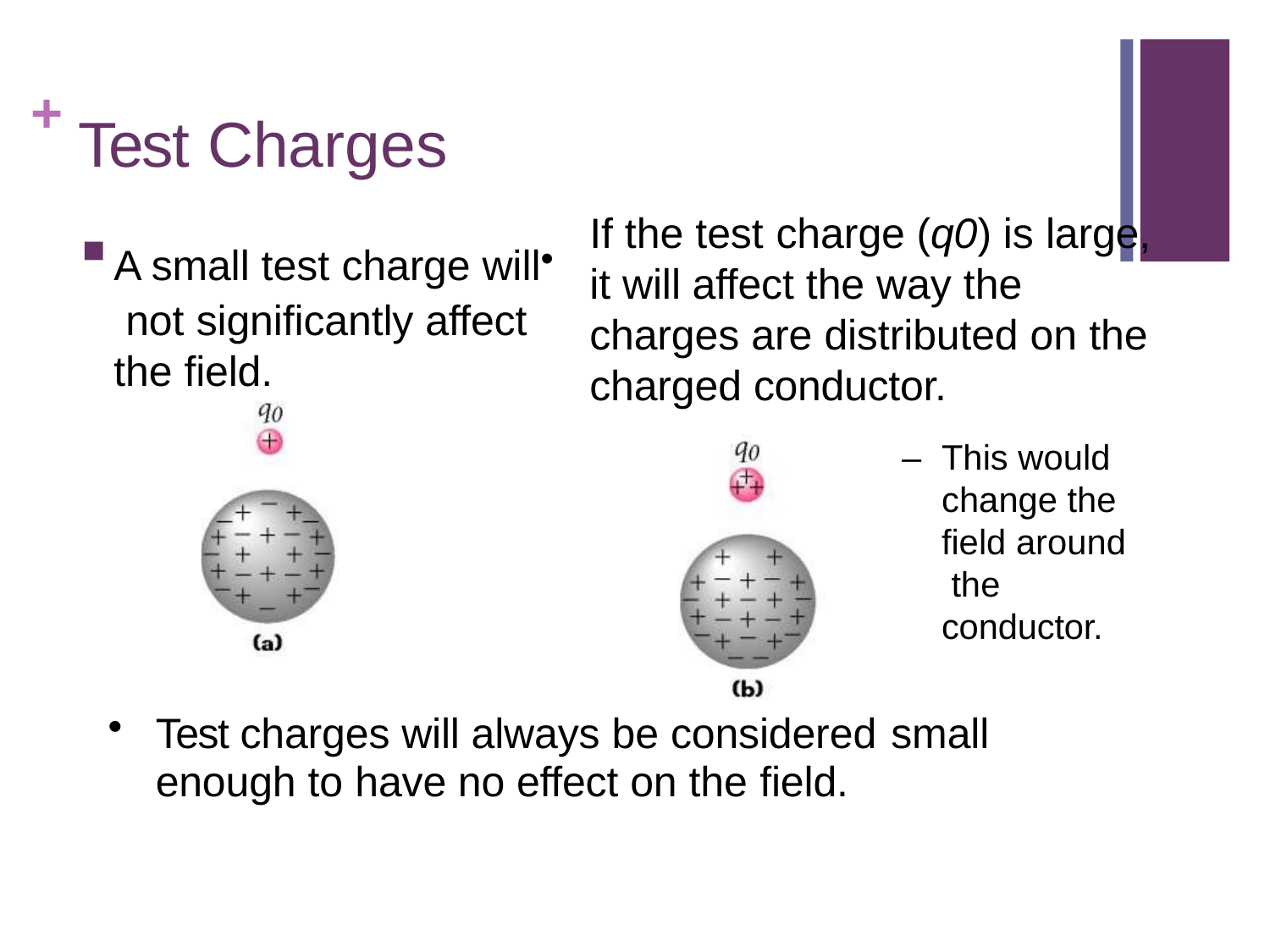

# + Test Charges
If the test charge (q0) is large,
A small test charge will•  not significantly affect  the field.
it will affect the way the
charges are distributed on the
charged conductor.
–	This would  change the  field around  the  conductor.

Test charges will always be considered small
enough to have no effect on the field.